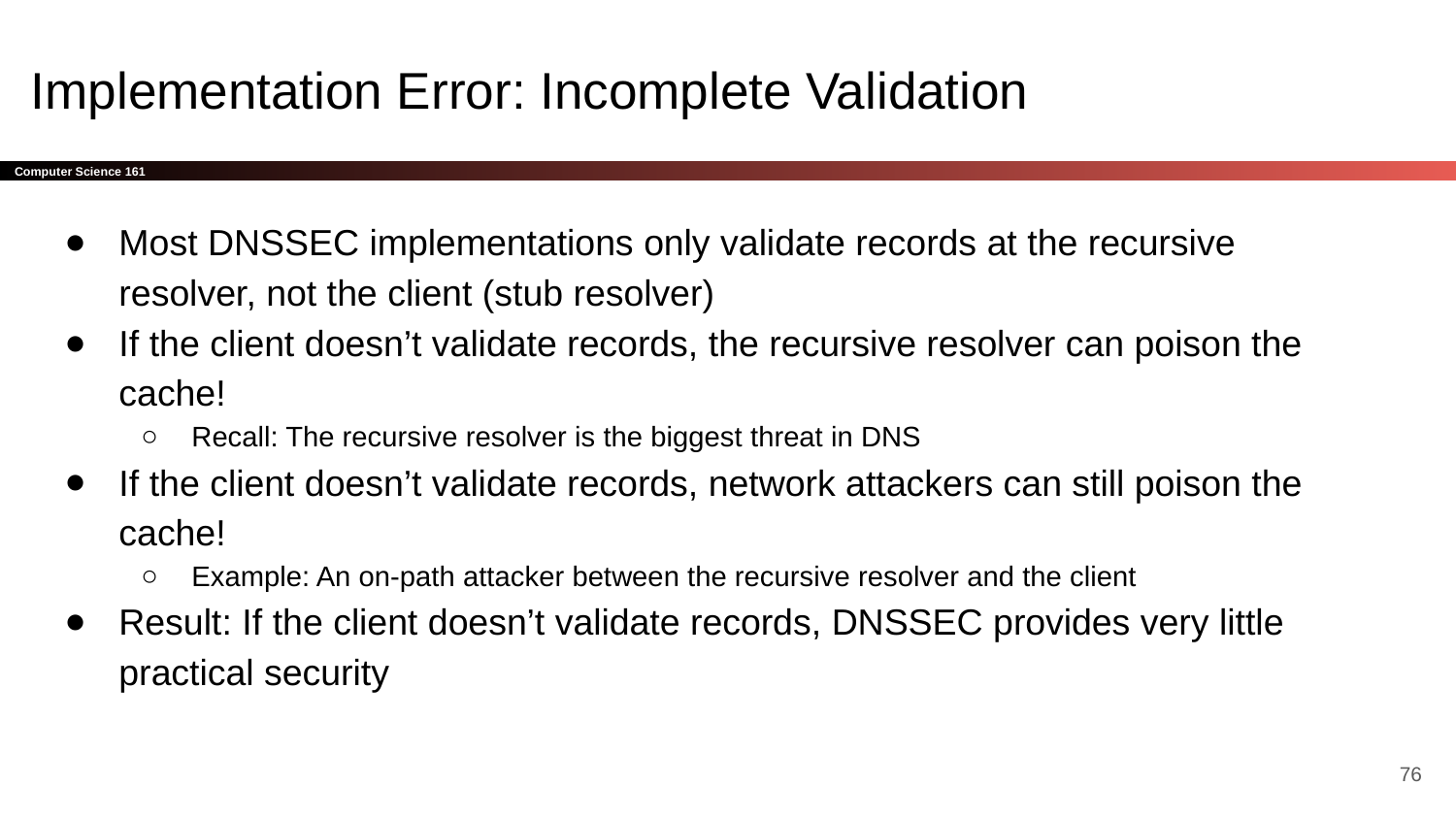

# Implementation Error: Incomplete Validation
Most DNSSEC implementations only validate records at the recursive resolver, not the client (stub resolver)
If the client doesn’t validate records, the recursive resolver can poison the cache!
Recall: The recursive resolver is the biggest threat in DNS
If the client doesn’t validate records, network attackers can still poison the cache!
Example: An on-path attacker between the recursive resolver and the client
Result: If the client doesn’t validate records, DNSSEC provides very little practical security
76